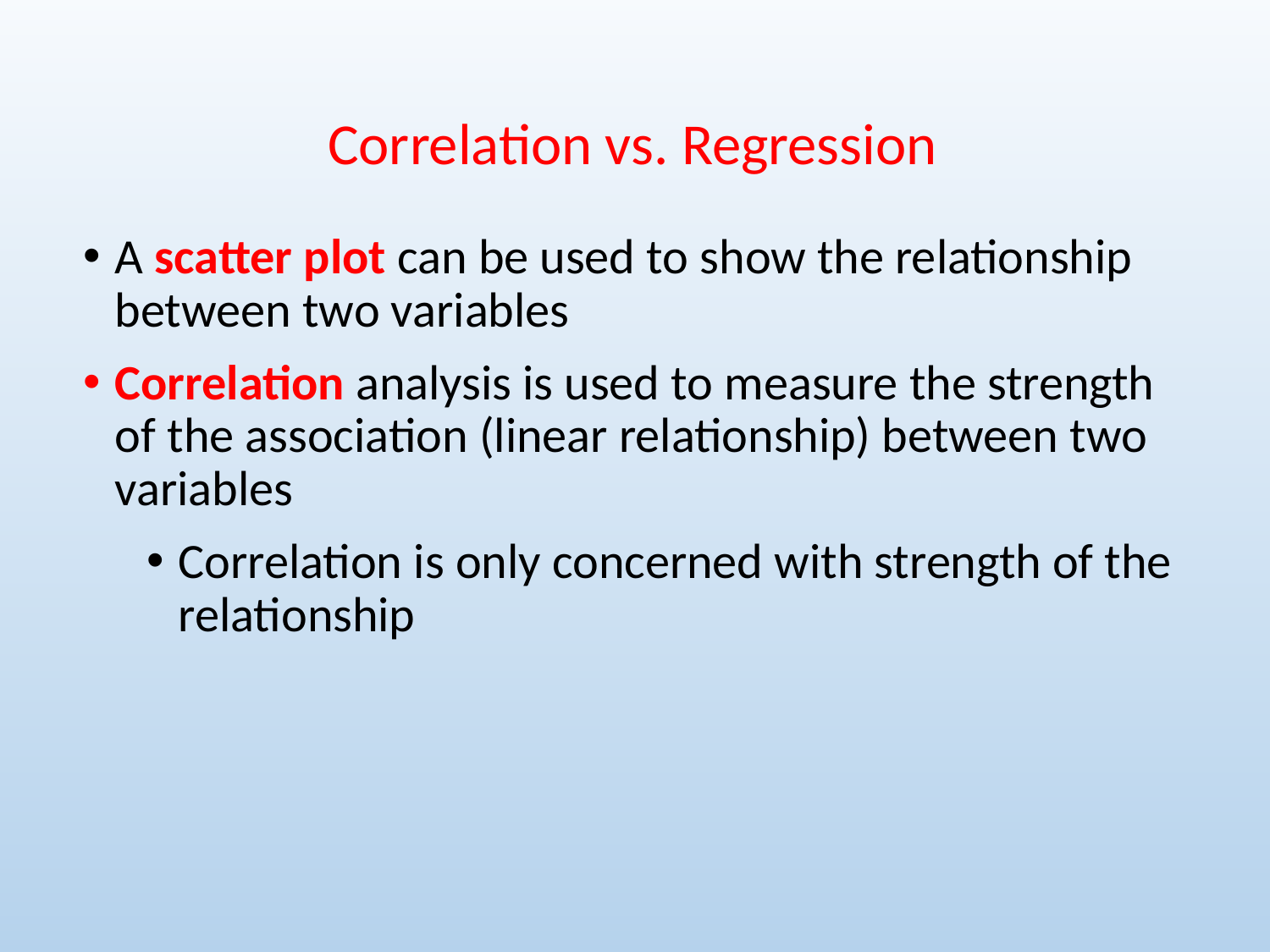

Correlation vs. Regression
A scatter plot can be used to show the relationship between two variables
Correlation analysis is used to measure the strength of the association (linear relationship) between two variables
Correlation is only concerned with strength of the relationship